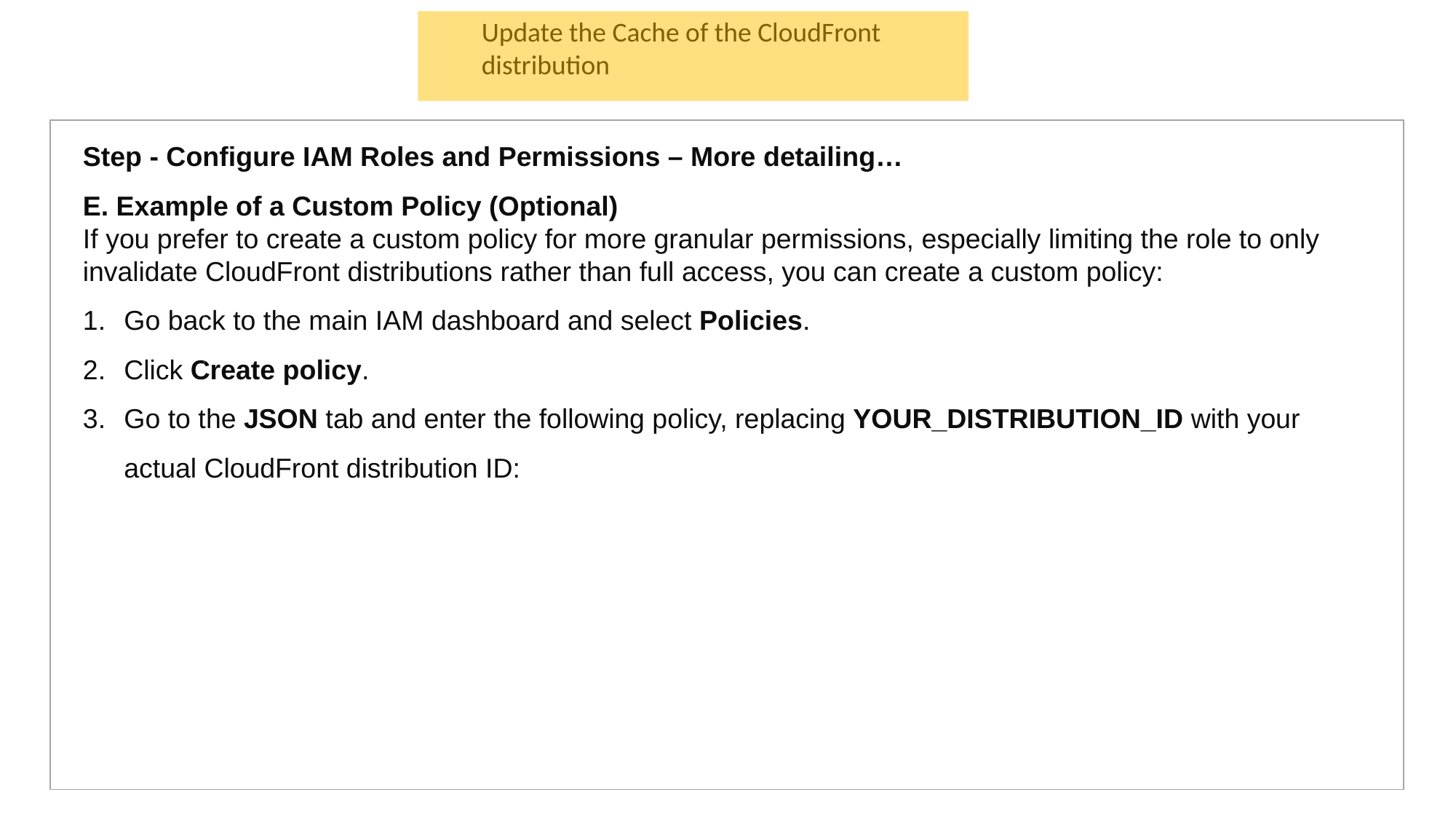

Update the Cache of the CloudFront distribution

Step - Configure IAM Roles and Permissions – More detailing…
E. Example of a Custom Policy (Optional)
If you prefer to create a custom policy for more granular permissions, especially limiting the role to only invalidate CloudFront distributions rather than full access, you can create a custom policy:
Go back to the main IAM dashboard and select Policies.
Click Create policy.
Go to the JSON tab and enter the following policy, replacing YOUR_DISTRIBUTION_ID with your actual CloudFront distribution ID: